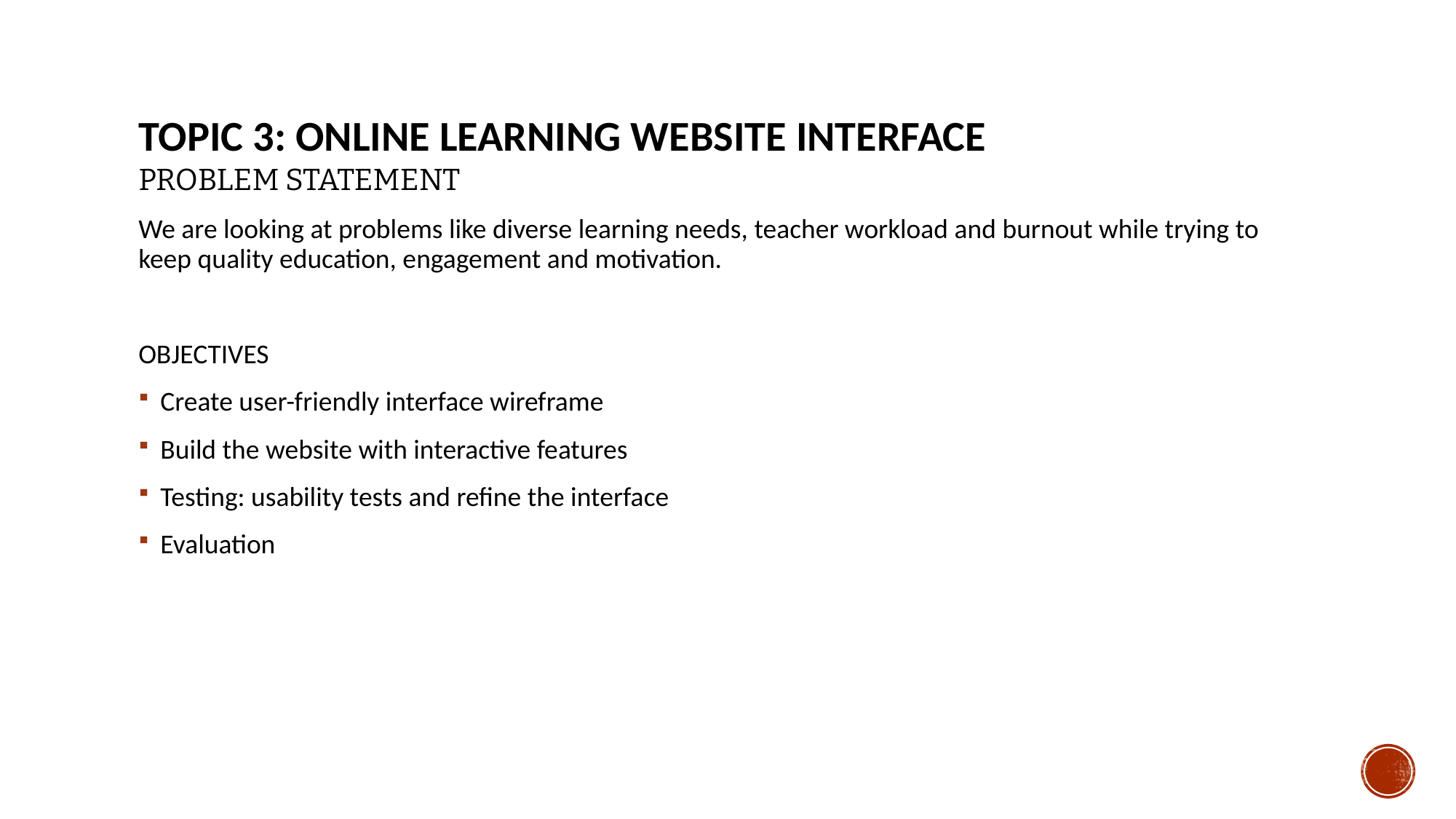

# TOPIC 3: Online Learning website interface
PROBLEM STATEMENT
We are looking at problems like diverse learning needs, teacher workload and burnout while trying to keep quality education, engagement and motivation.

OBJECTIVES
Create user-friendly interface wireframe
Build the website with interactive features
Testing: usability tests and refine the interface
Evaluation